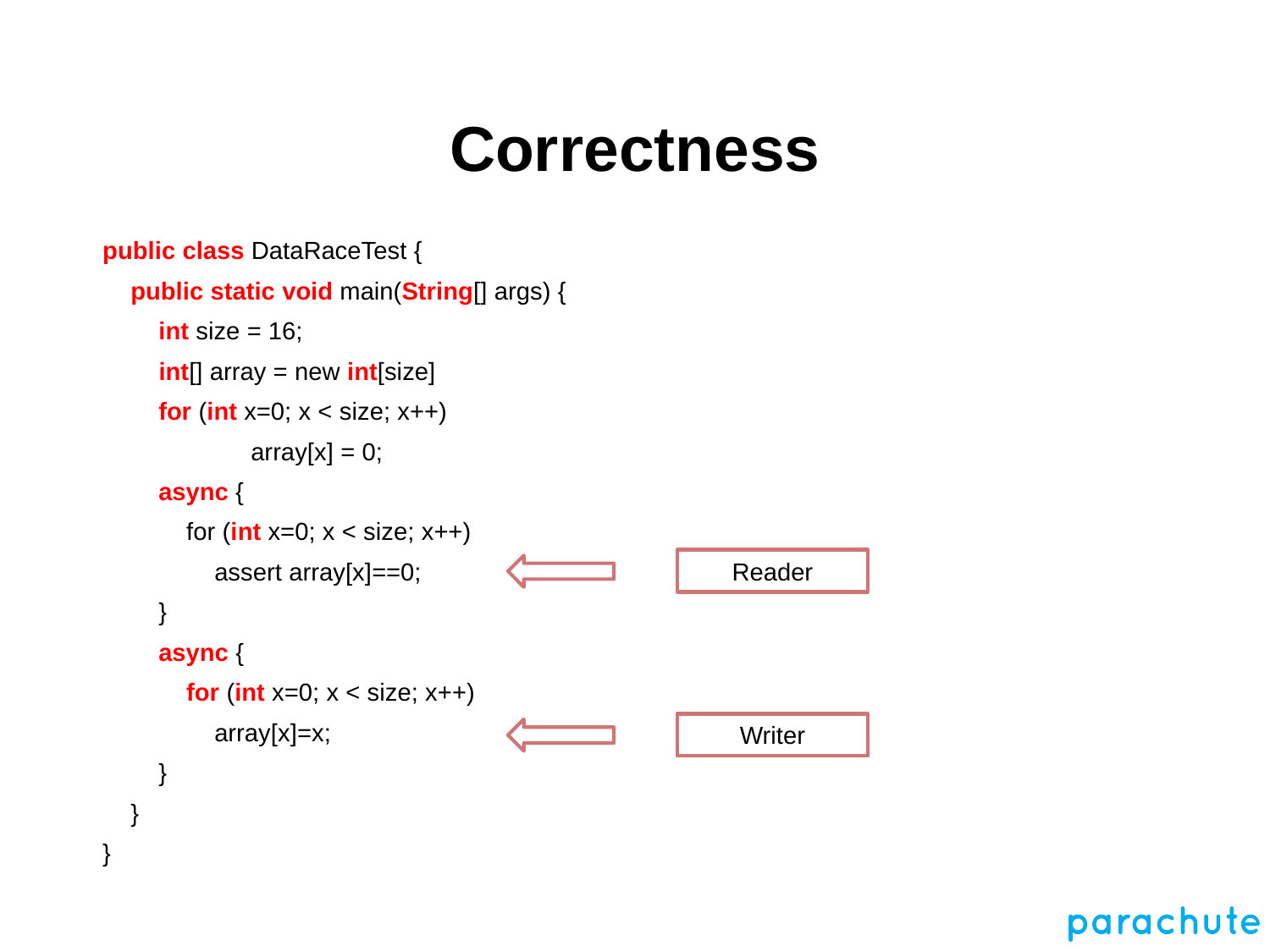

# Correctness
public class DataRaceTest {
    public static void main(String[] args) {
        int size = 16;
	     int[] array = new int[size]
        for (int x=0; x < size; x++)
		array[x] = 0;
        async {
            for (int x=0; x < size; x++)
                assert array[x]==0;
        }
        async {
            for (int x=0; x < size; x++)
                array[x]=x;
        }
    }
}

Reader

Writer